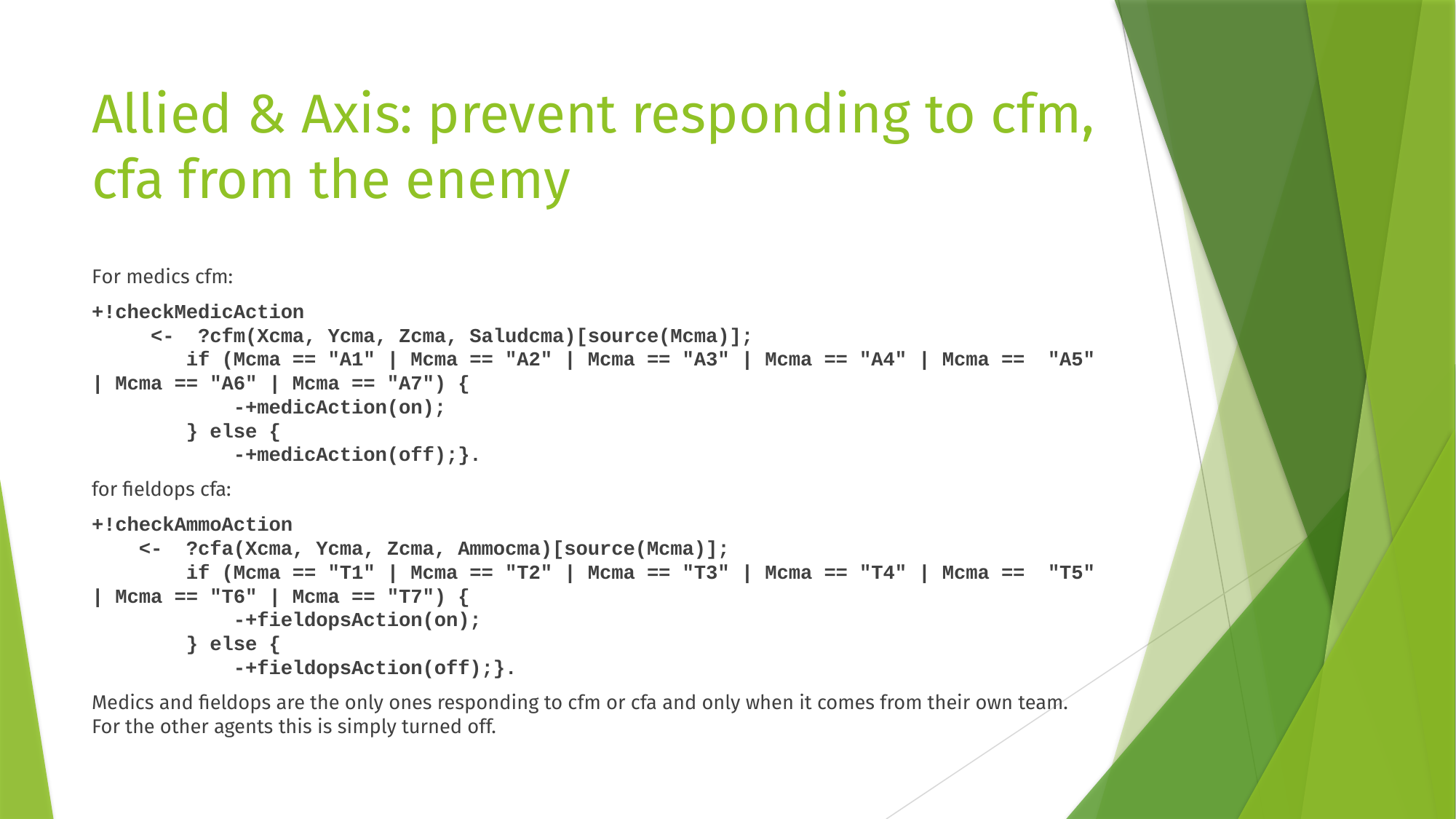

# Allied & Axis: prevent responding to cfm, cfa from the enemy
For medics cfm:
+!checkMedicAction
     <-  ?cfm(Xcma, Ycma, Zcma, Saludcma)[source(Mcma)];
        if (Mcma == "A1" | Mcma == "A2" | Mcma == "A3" | Mcma == "A4" | Mcma == 			"A5" | Mcma == "A6" | Mcma == "A7") {
            -+medicAction(on);
        } else {
            -+medicAction(off);}.
for fieldops cfa:
+!checkAmmoAction
    <-  ?cfa(Xcma, Ycma, Zcma, Ammocma)[source(Mcma)];
        if (Mcma == "T1" | Mcma == "T2" | Mcma == "T3" | Mcma == "T4" | Mcma == 		"T5" | Mcma == "T6" | Mcma == "T7") {
            -+fieldopsAction(on);
        } else {
            -+fieldopsAction(off);}.
Medics and fieldops are the only ones responding to cfm or cfa and only when it comes from their own team. For the other agents this is simply turned off.